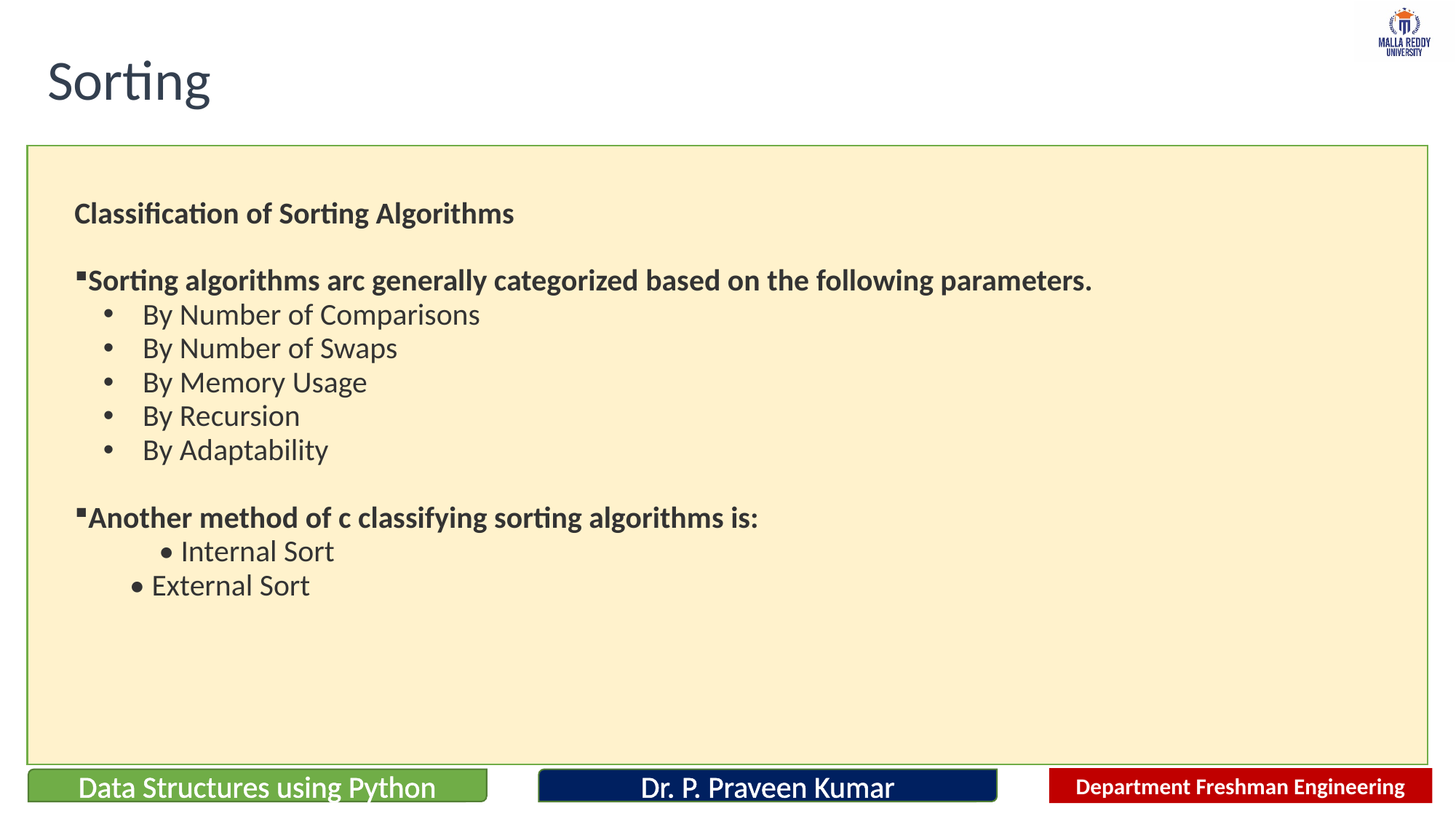

# Sorting

Classification of Sorting Algorithms

Sorting algorithms arc generally categorized based on the following parameters.
  By Number of Comparisons
  By Number of Swaps
  By Memory Usage
  By Recursion
  By Adaptability

Another method of c classifying sorting algorithms is:
	        • Internal Sort
        • External Sort